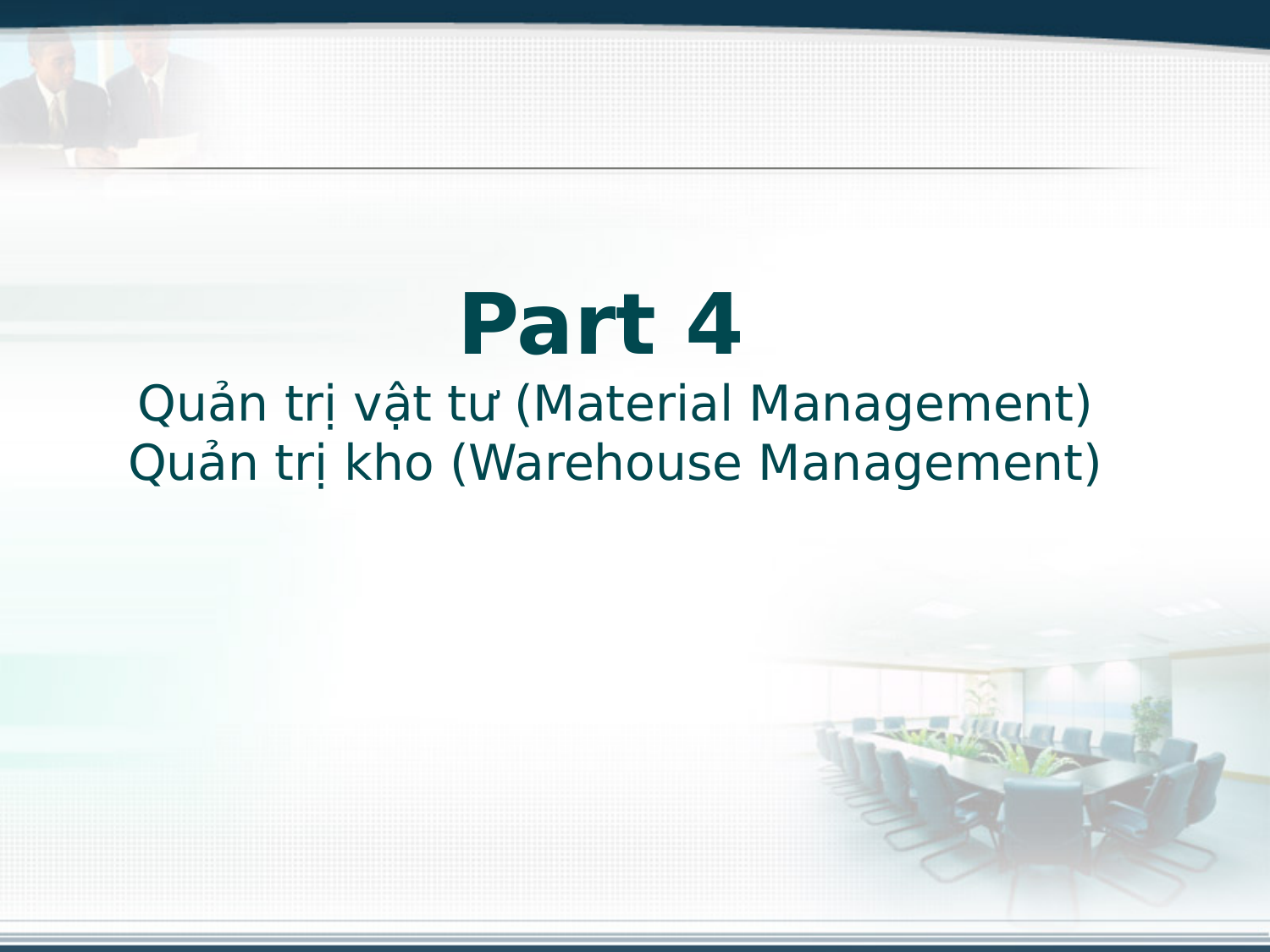

# Part 4 Quản trị vật tư (Material Management) Quản trị kho (Warehouse Management)